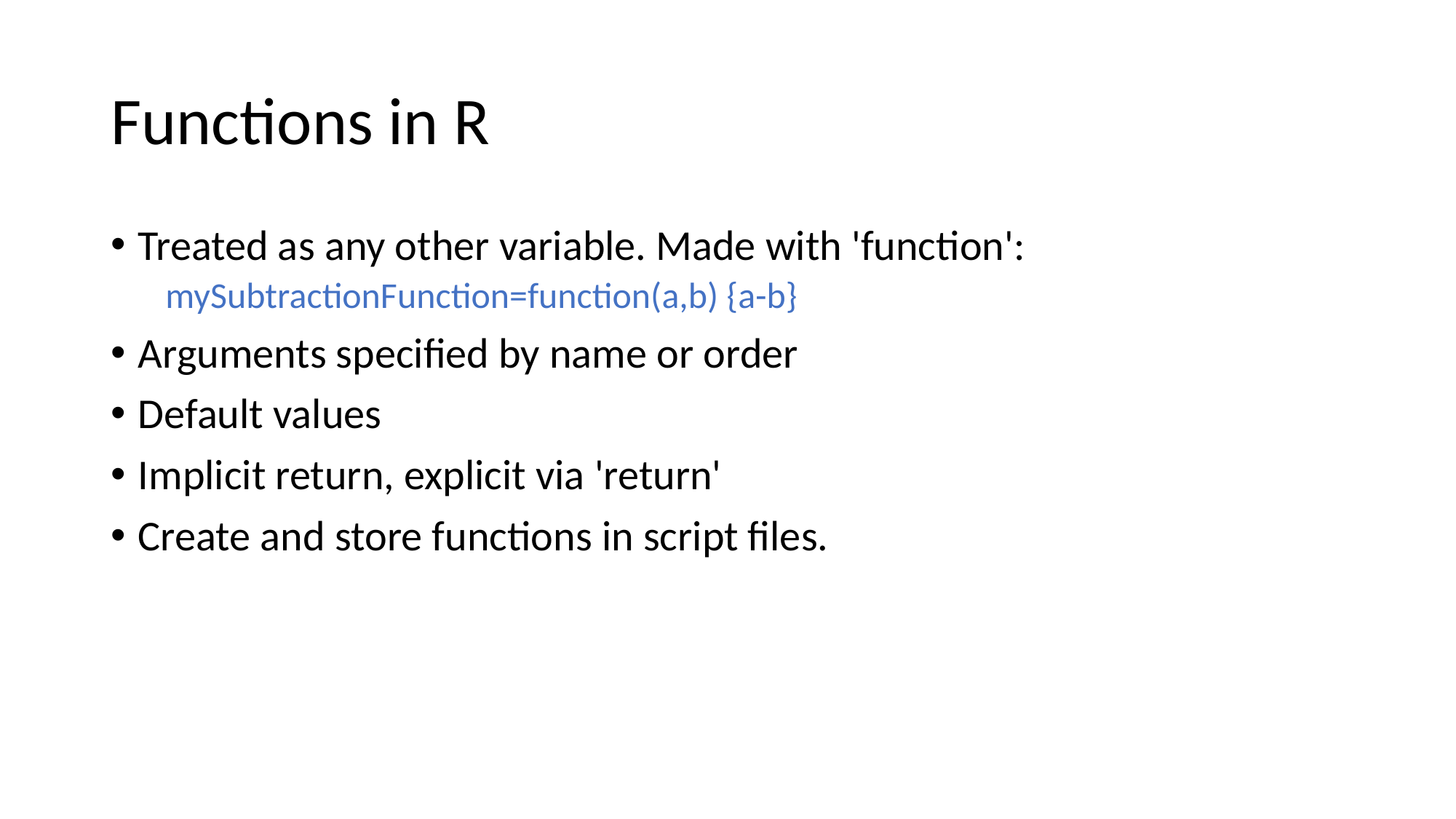

# Functions in R
Treated as any other variable. Made with 'function':
mySubtractionFunction=function(a,b) {a-b}
Arguments specified by name or order
Default values
Implicit return, explicit via 'return'
Create and store functions in script files.